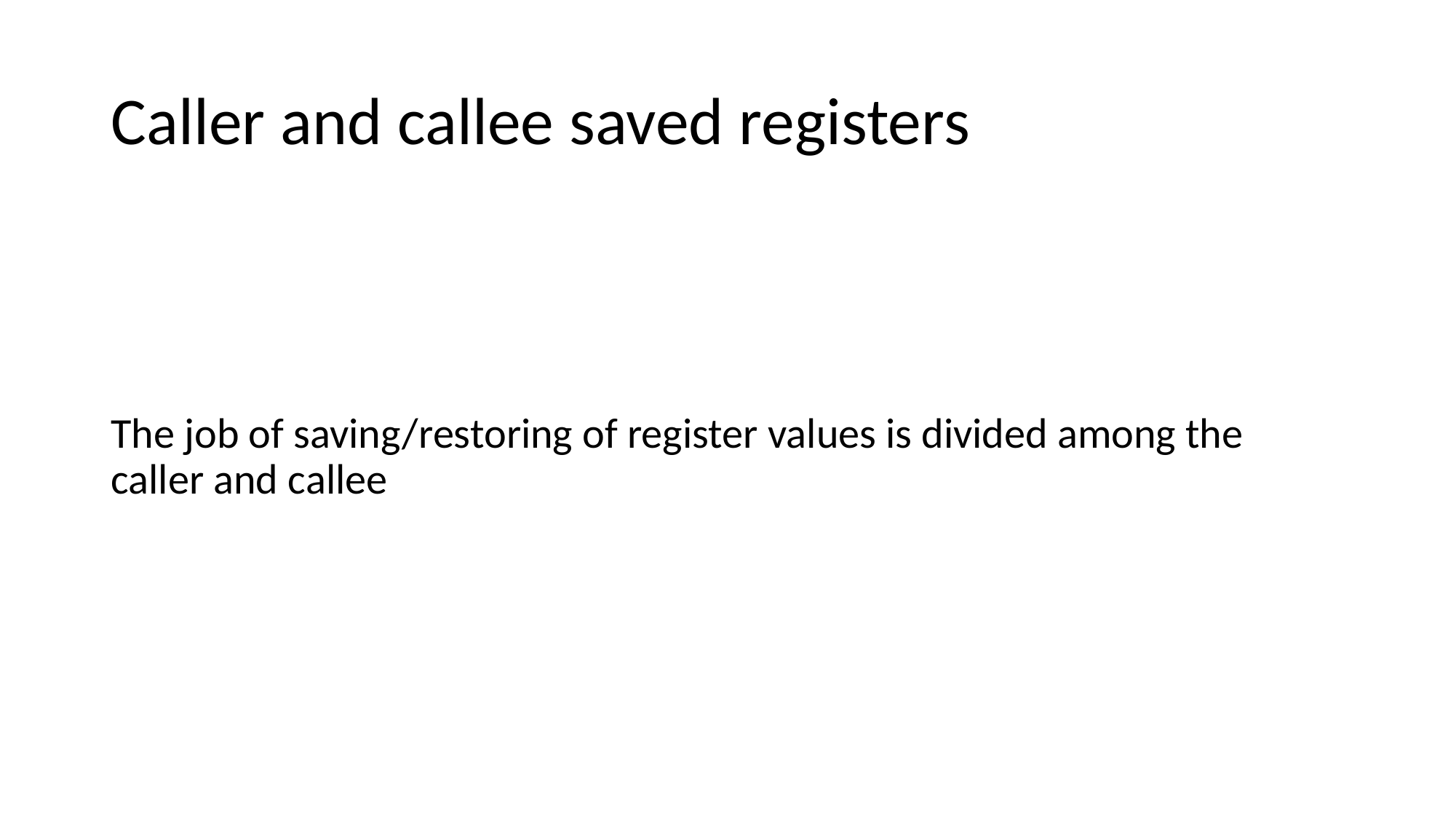

# Caller and callee saved registers

The job of saving/restoring of register values is divided among the caller and callee